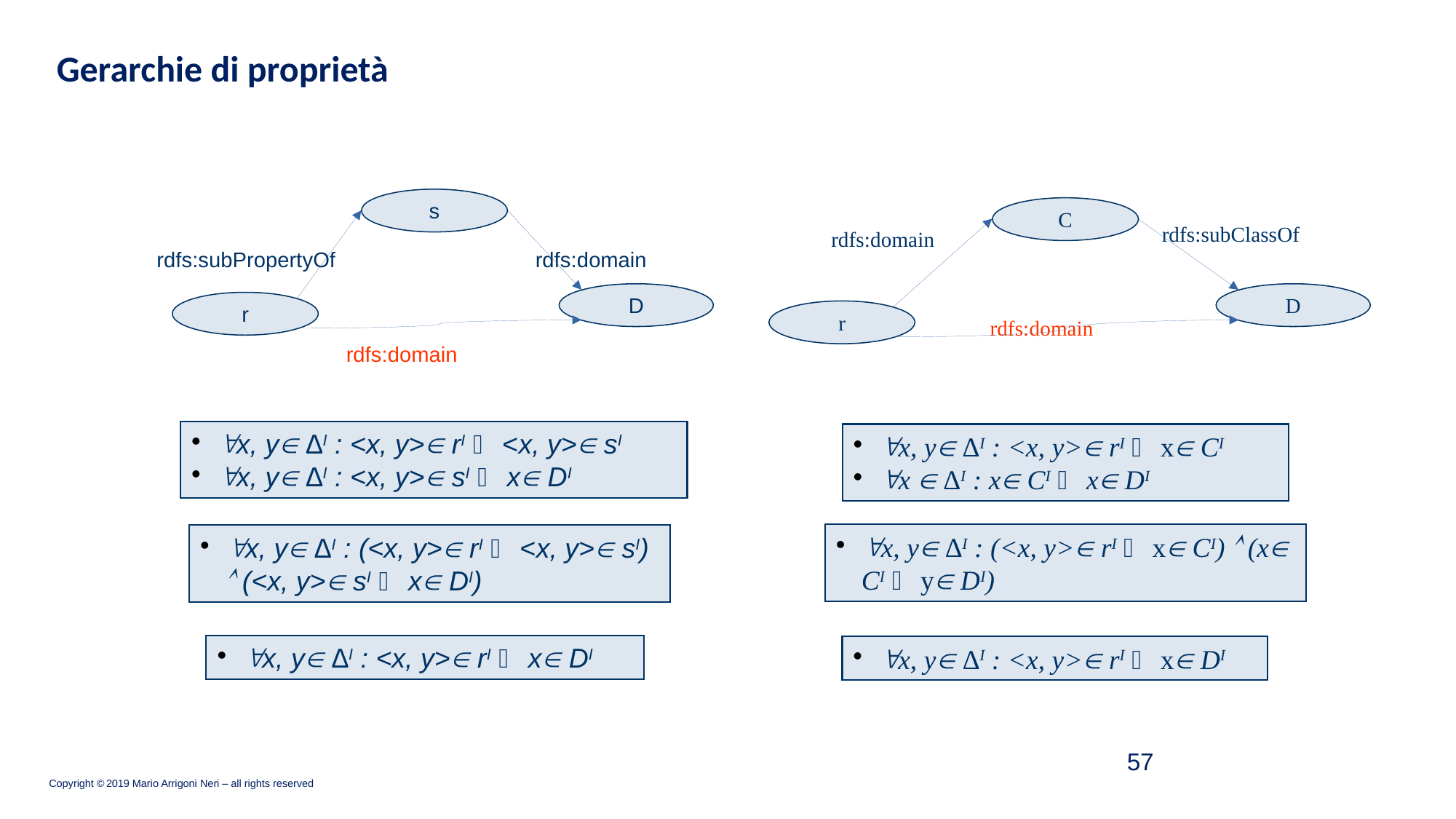

Gerarchie di proprietà
s
C

rdfs:subClassOf

rdfs:domain
rdfs:subPropertyOf
rdfs:domain
D
D
r
r
rdfs:domain

rdfs:domain
∀x, y∈ ∆I : <x, y>∈ rI ⇒ <x, y>∈ sI
∀x, y∈ ∆I : <x, y>∈ sI ⇒ x∈ DI
∀x, y∈ ∆I : <x, y>∈ rI ⇒ x∈ CI
∀x ∈ ∆I : x∈ CI ⇒ x∈ DI
∀x, y∈ ∆I : (<x, y>∈ rI ⇒ x∈ CI) ∧ (x∈ CI ⇒ y∈ DI)
∀x, y∈ ∆I : (<x, y>∈ rI ⇒ <x, y>∈ sI) ∧ (<x, y>∈ sI ⇒ x∈ DI)
∀x, y∈ ∆I : <x, y>∈ rI ⇒ x∈ DI
∀x, y∈ ∆I : <x, y>∈ rI ⇒ x∈ DI
57